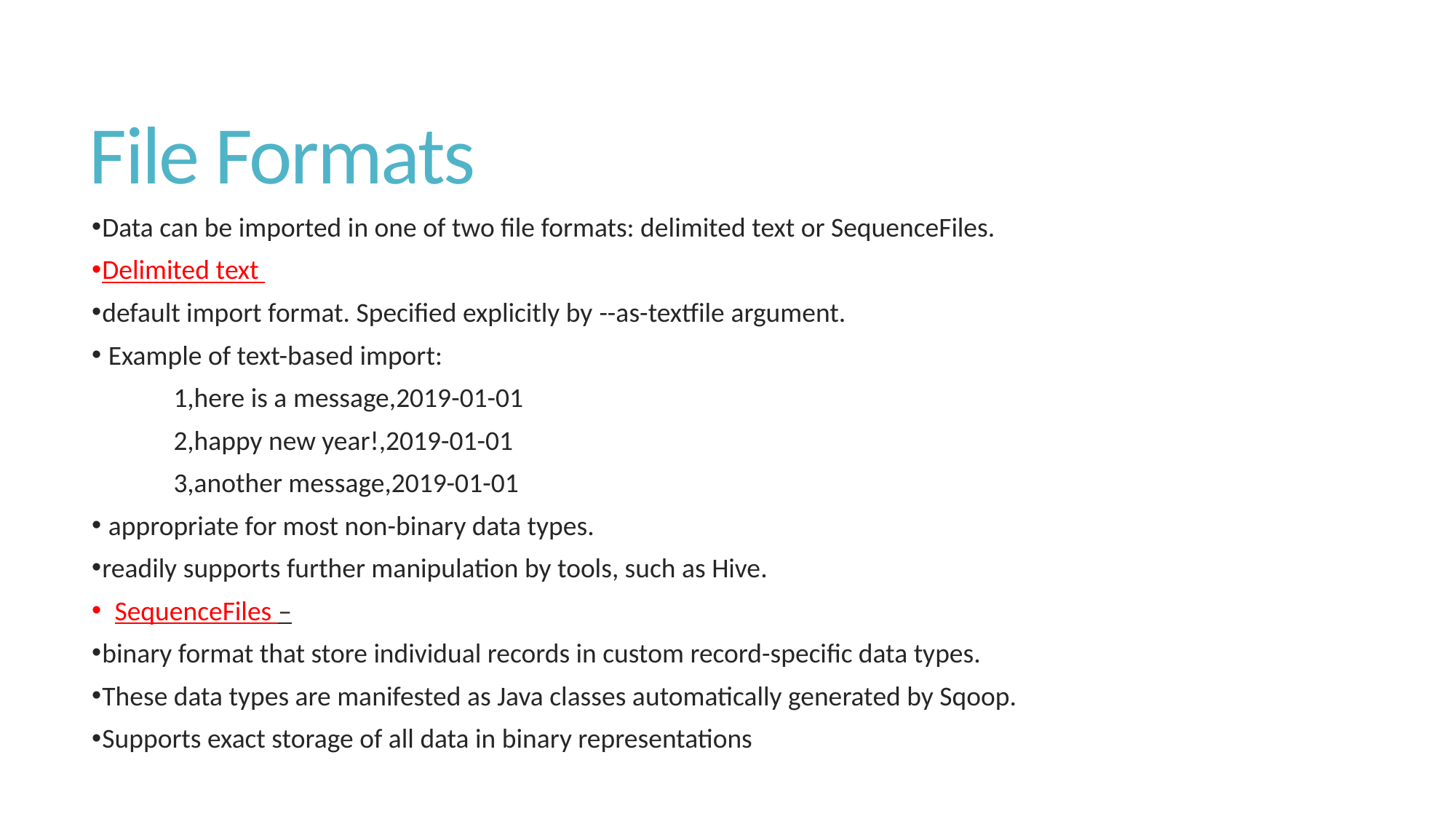

# File Formats
Data can be imported in one of two file formats: delimited text or SequenceFiles.
Delimited text
default import format. Specified explicitly by --as-textfile argument.
 Example of text-based import:
	1,here is a message,2019-01-01
	2,happy new year!,2019-01-01
	3,another message,2019-01-01
 appropriate for most non-binary data types.
readily supports further manipulation by tools, such as Hive.
  SequenceFiles –
binary format that store individual records in custom record-specific data types.
These data types are manifested as Java classes automatically generated by Sqoop.
Supports exact storage of all data in binary representations